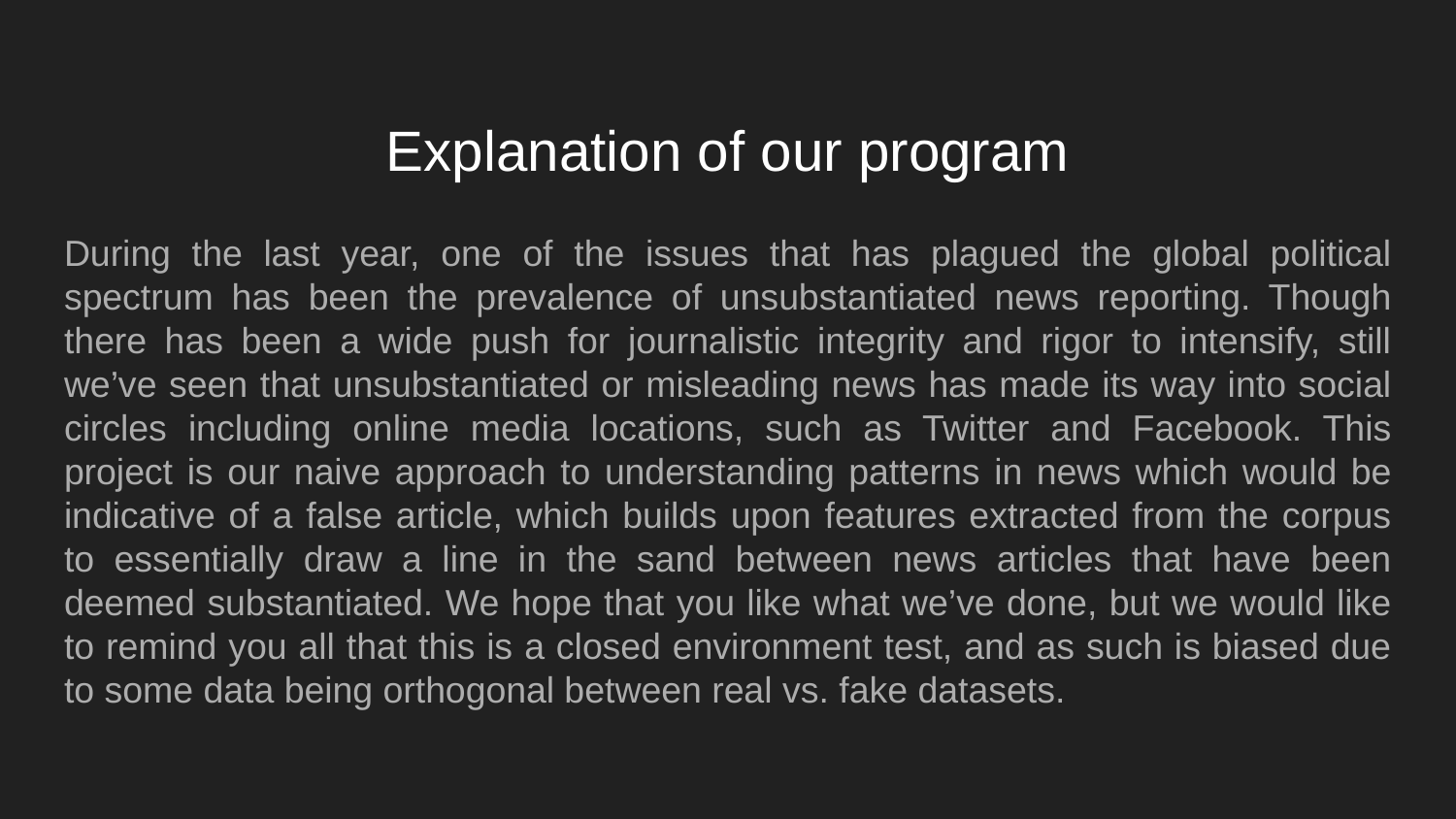

# Explanation of our program
During the last year, one of the issues that has plagued the global political spectrum has been the prevalence of unsubstantiated news reporting. Though there has been a wide push for journalistic integrity and rigor to intensify, still we’ve seen that unsubstantiated or misleading news has made its way into social circles including online media locations, such as Twitter and Facebook. This project is our naive approach to understanding patterns in news which would be indicative of a false article, which builds upon features extracted from the corpus to essentially draw a line in the sand between news articles that have been deemed substantiated. We hope that you like what we’ve done, but we would like to remind you all that this is a closed environment test, and as such is biased due to some data being orthogonal between real vs. fake datasets.